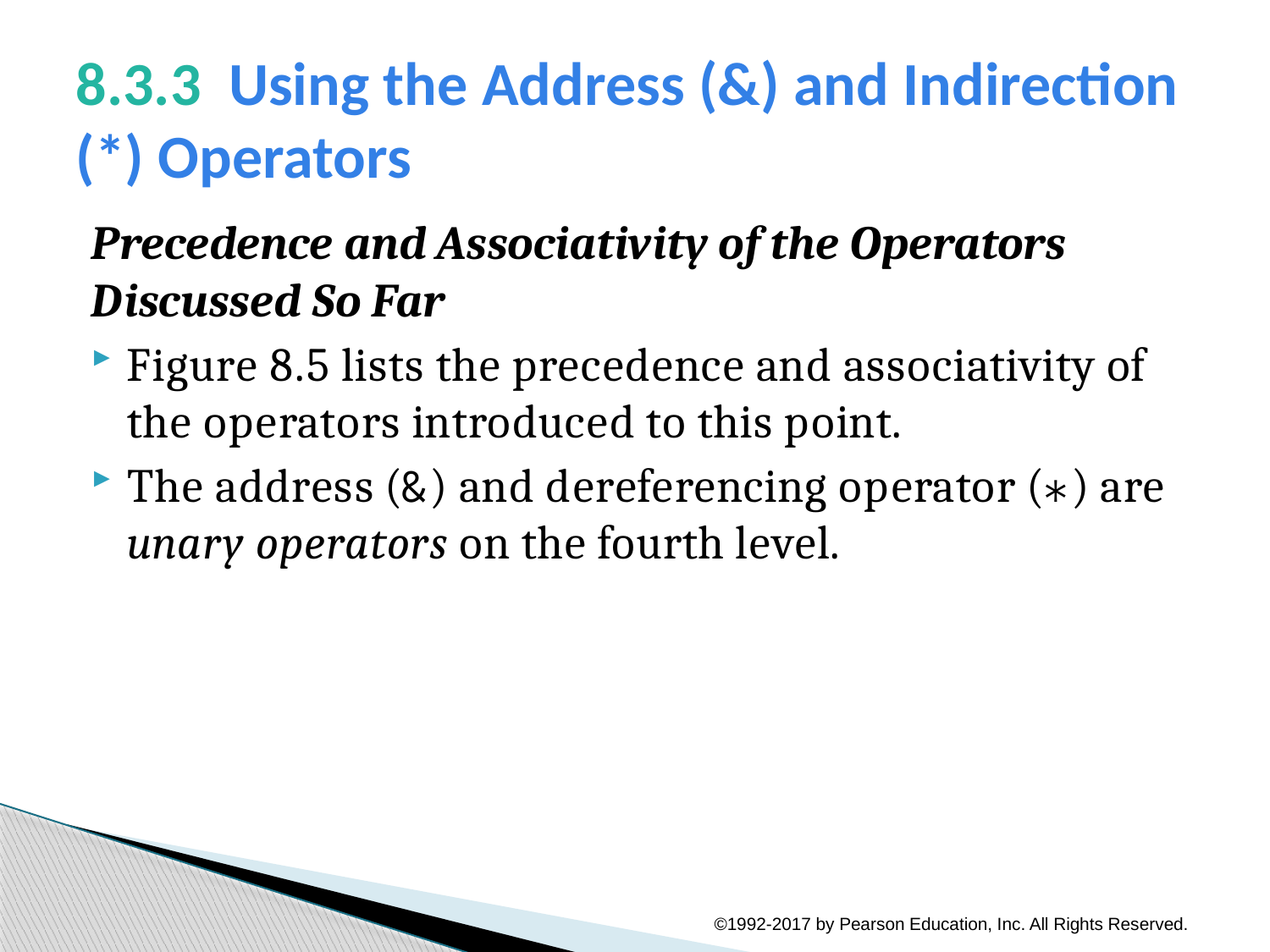

# 8.3.3  Using the Address (&) and Indirection (*) Operators
Precedence and Associativity of the Operators Discussed So Far
Figure 8.5 lists the precedence and associativity of the operators introduced to this point.
The address (&) and dereferencing operator (*) are unary operators on the fourth level.
©1992-2017 by Pearson Education, Inc. All Rights Reserved.